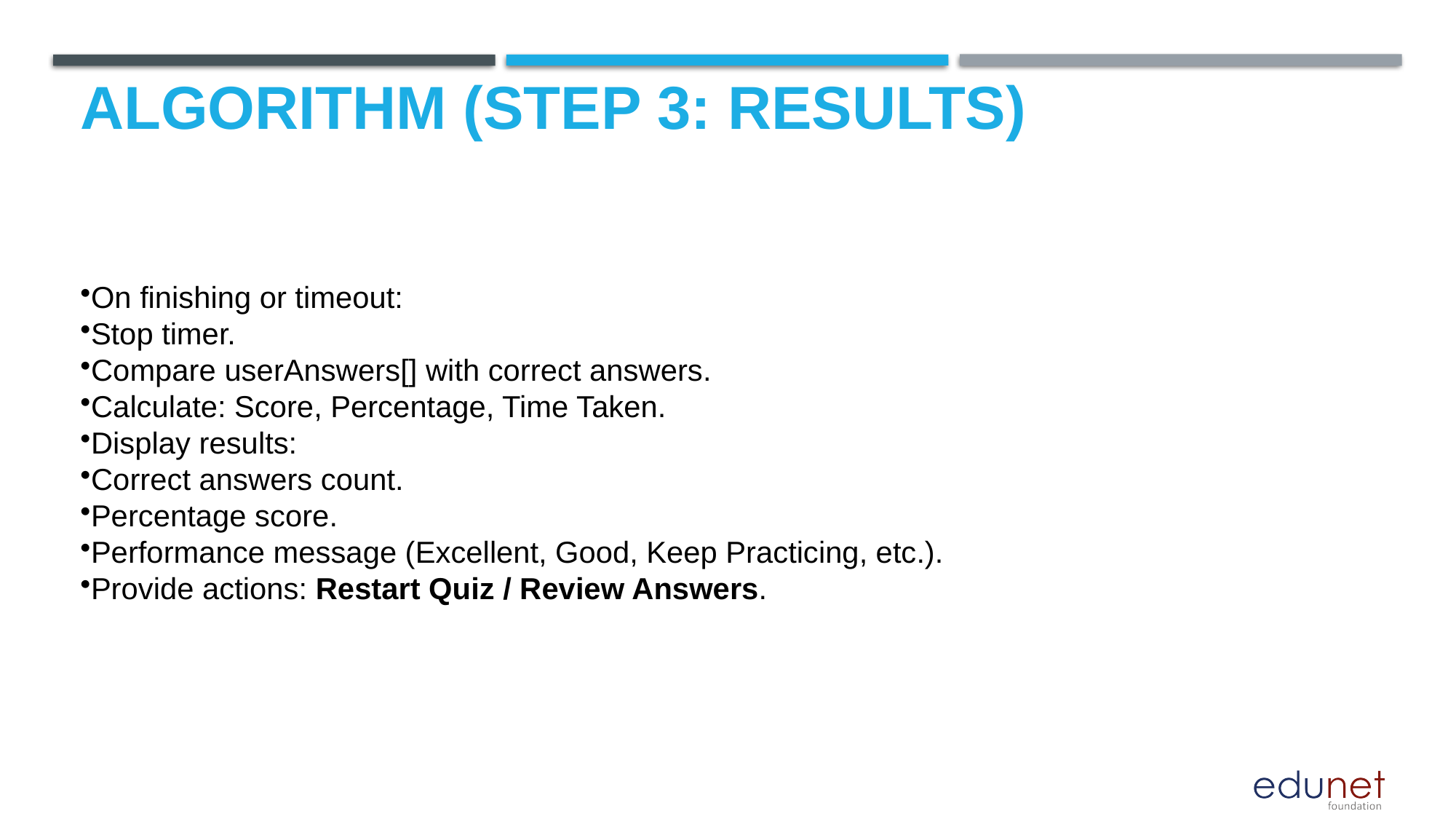

# Algorithm (Step 3: Results)
On finishing or timeout:
Stop timer.
Compare userAnswers[] with correct answers.
Calculate: Score, Percentage, Time Taken.
Display results:
Correct answers count.
Percentage score.
Performance message (Excellent, Good, Keep Practicing, etc.).
Provide actions: Restart Quiz / Review Answers.